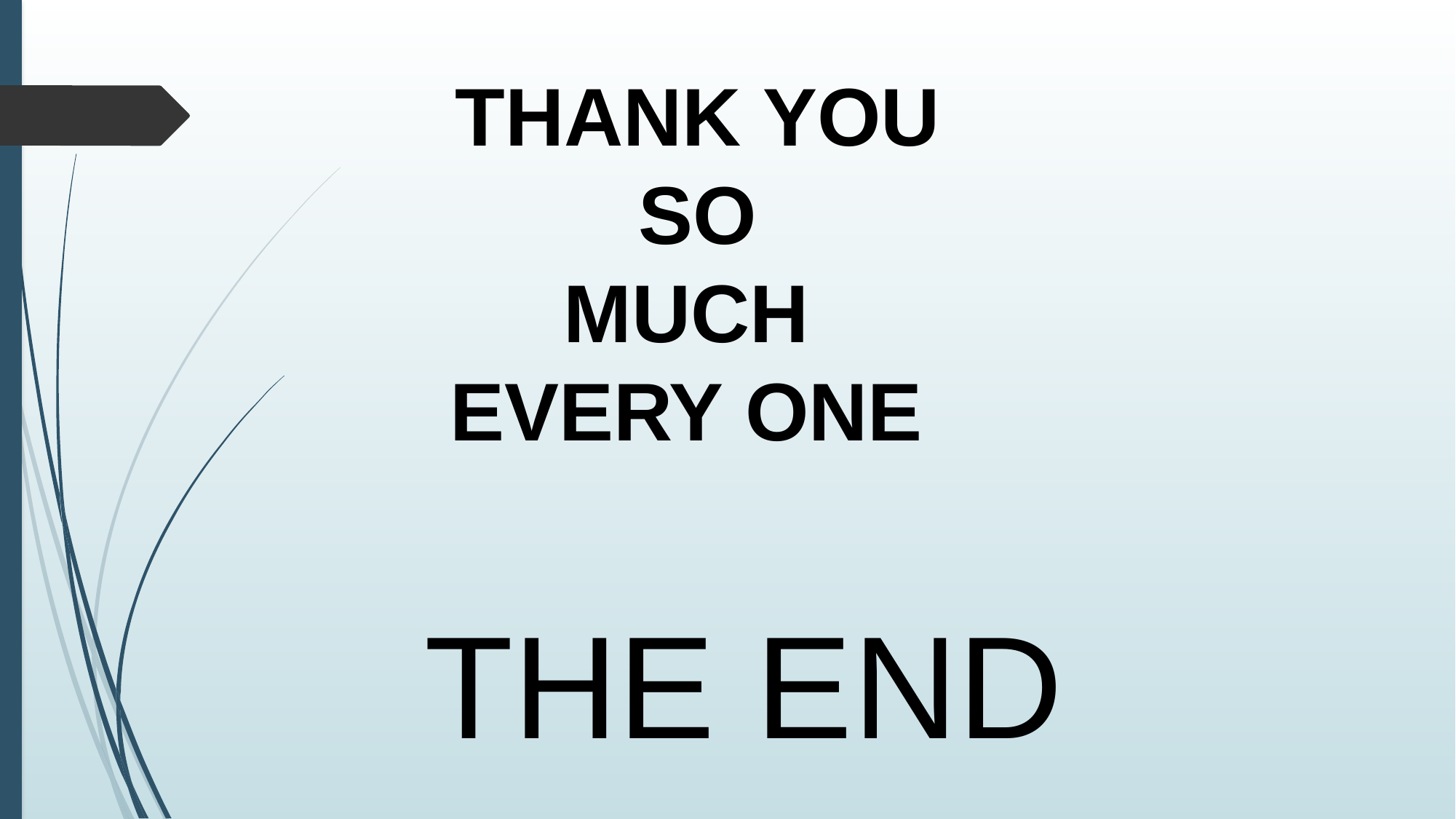

THANK YOU
 SO
MUCH
EVERY ONE
THE END